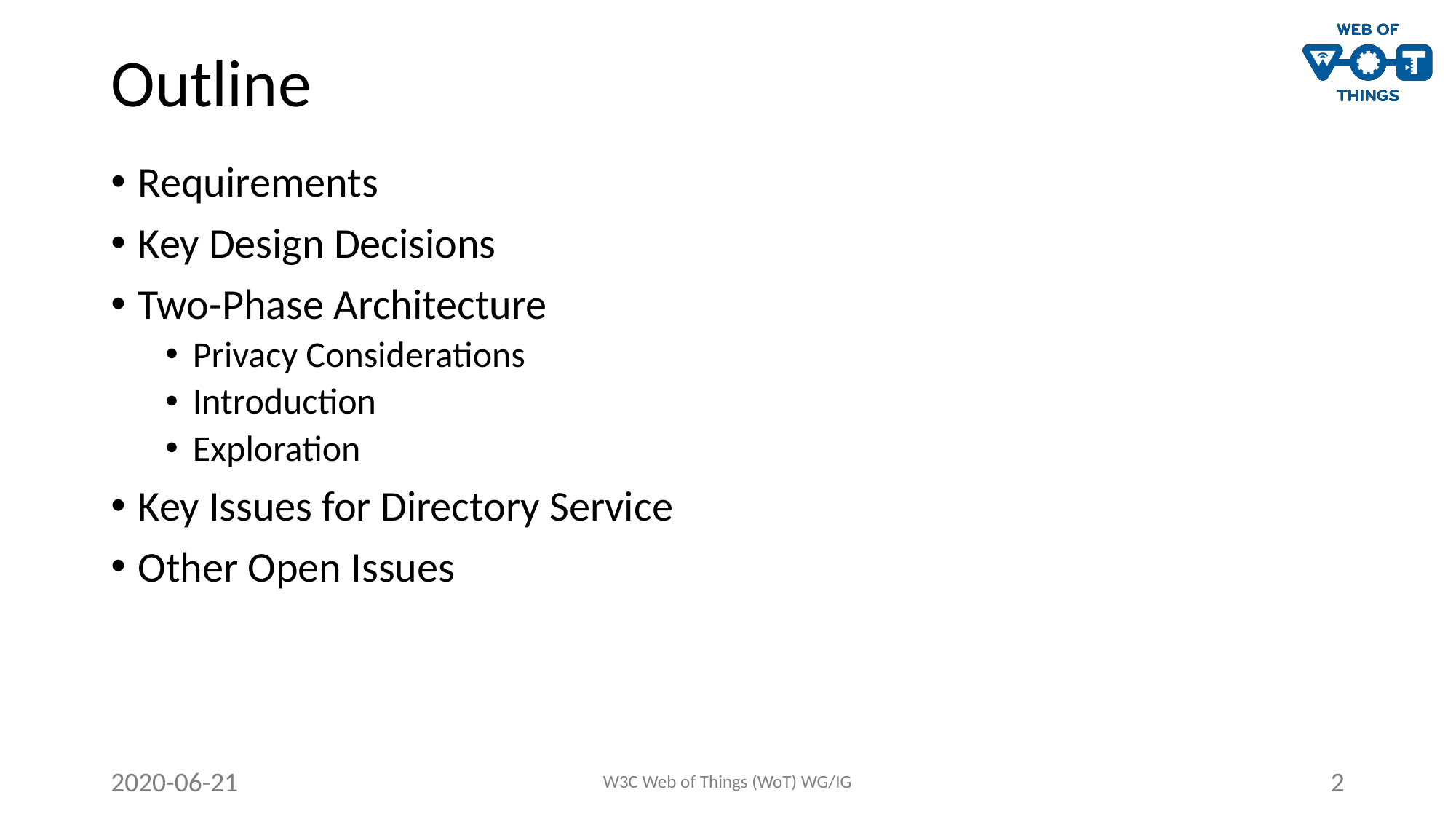

# Outline
Requirements
Key Design Decisions
Two-Phase Architecture
Privacy Considerations
Introduction
Exploration
Key Issues for Directory Service
Other Open Issues

2020-06-21
W3C Web of Things (WoT) WG/IG
2